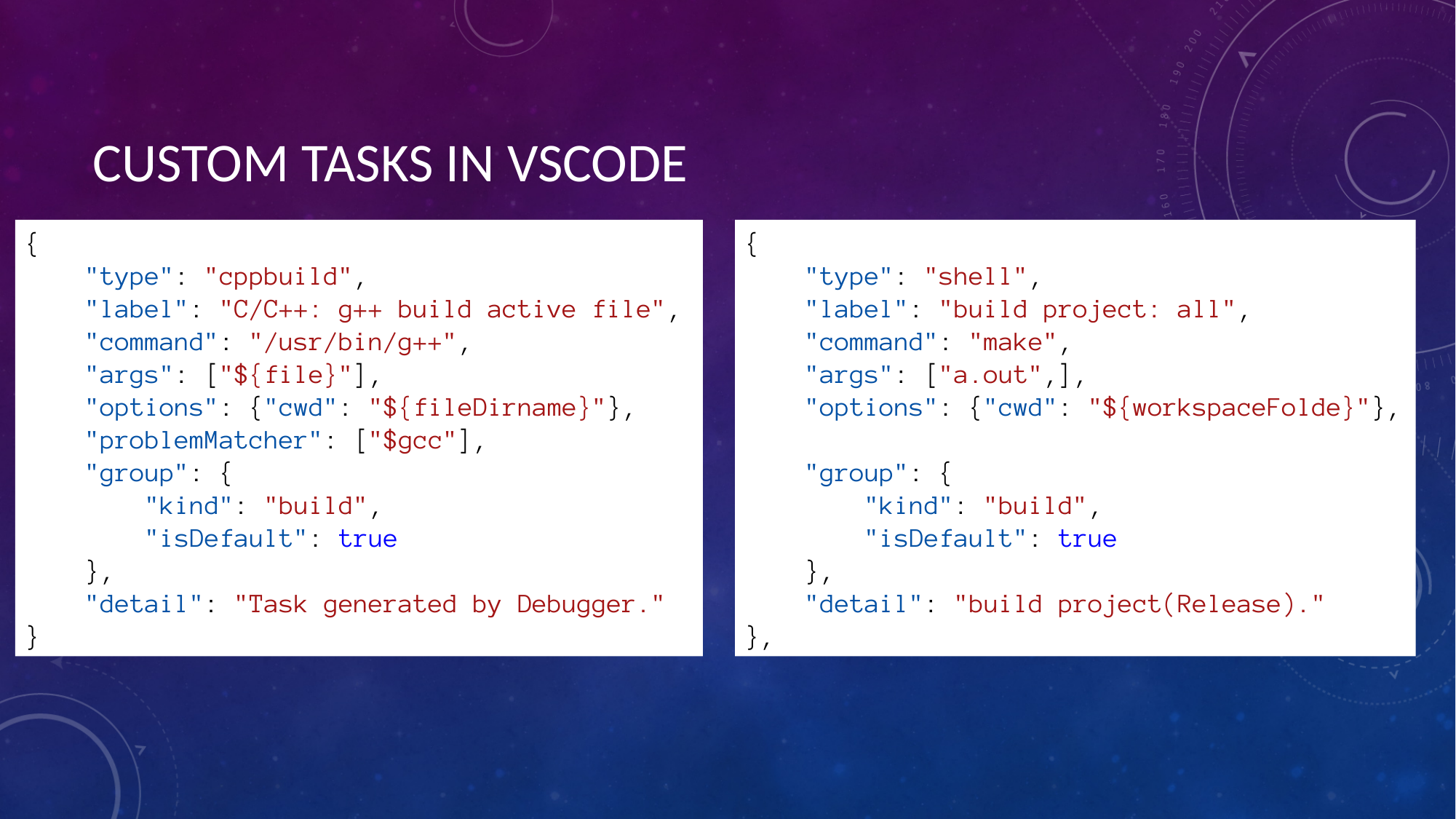

# CUSTOM tasks in vscode
{
    "type": "cppbuild",
    "label": "C/C++: g++ build active file",
    "command": "/usr/bin/g++",
    "args": ["${file}"],
    "options": {"cwd": "${fileDirname}"},
    "problemMatcher": ["$gcc"],
    "group": {
        "kind": "build",
        "isDefault": true
    },
    "detail": "Task generated by Debugger."
}
{
    "type": "shell",
    "label": "build project: all",
    "command": "make",
    "args": ["a.out",],
    "options": {"cwd": "${workspaceFolde}"},

    "group": {
        "kind": "build",
        "isDefault": true
    },
    "detail": "build project(Release)."
},